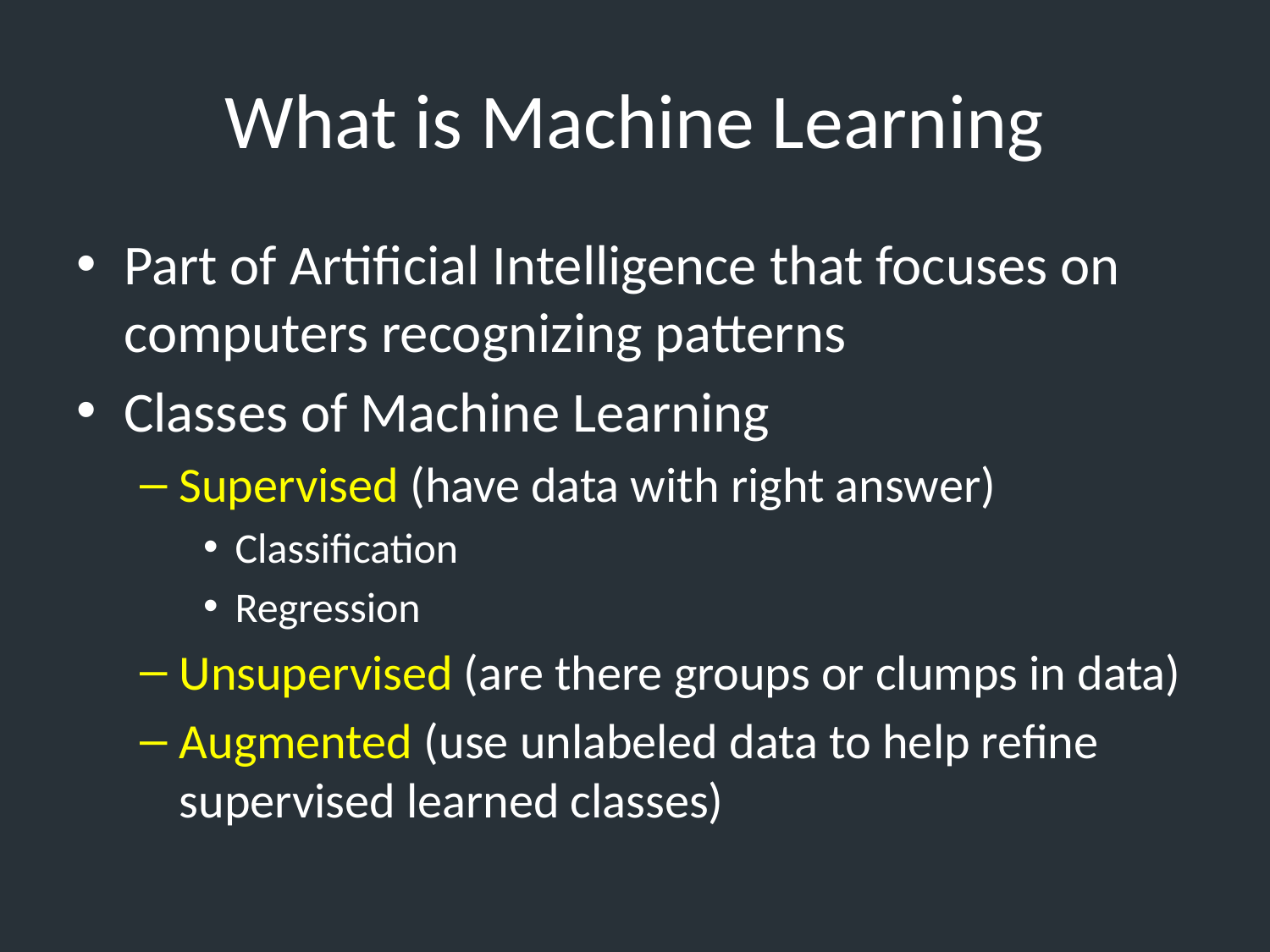

# What is Machine Learning
Part of Artificial Intelligence that focuses on computers recognizing patterns
Classes of Machine Learning
Supervised (have data with right answer)
Classification
Regression
Unsupervised (are there groups or clumps in data)
Augmented (use unlabeled data to help refine supervised learned classes)